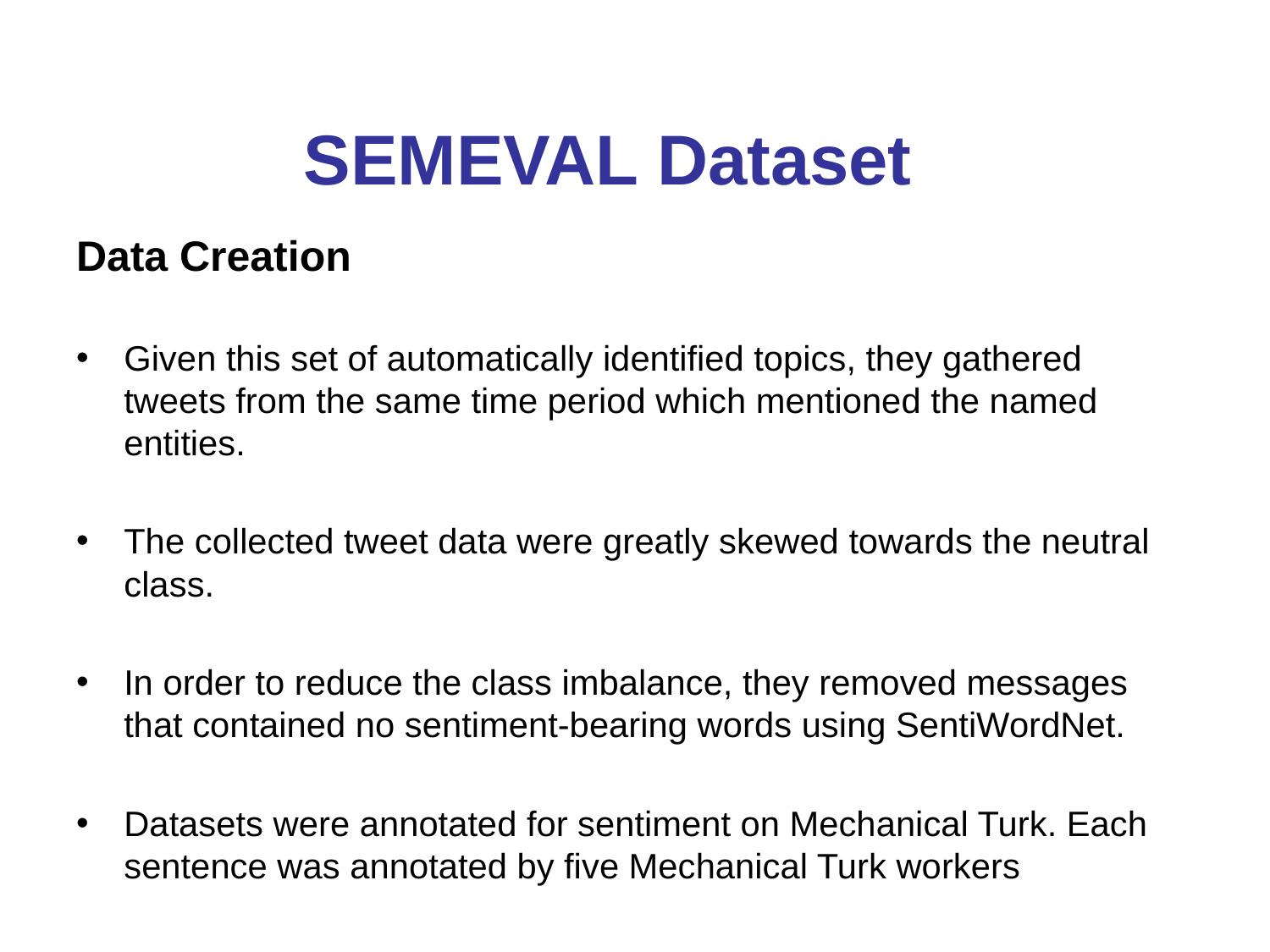

# SEMEVAL Dataset

Data Creation

Given this set of automatically identified topics, they gathered tweets from the same time period which mentioned the named entities.

The collected tweet data were greatly skewed towards the neutral class.

In order to reduce the class imbalance, they removed messages that contained no sentiment-bearing words using SentiWordNet.

Datasets were annotated for sentiment on Mechanical Turk. Each sentence was annotated by five Mechanical Turk workers